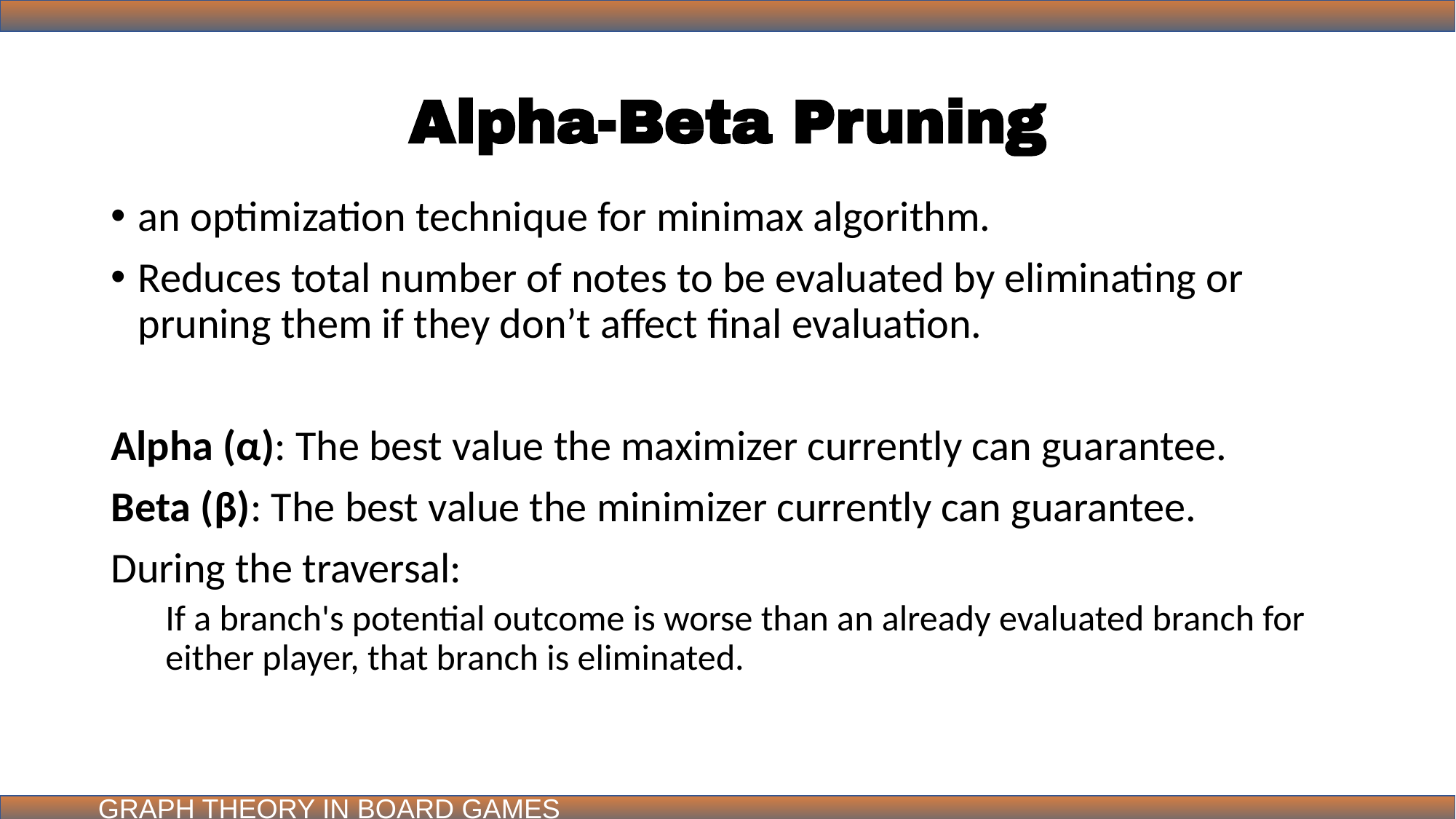

# Alpha-Beta Pruning
an optimization technique for minimax algorithm.
Reduces total number of notes to be evaluated by eliminating or pruning them if they don’t affect final evaluation.
Alpha (α): The best value the maximizer currently can guarantee.
Beta (β): The best value the minimizer currently can guarantee.
During the traversal:
If a branch's potential outcome is worse than an already evaluated branch for either player, that branch is eliminated.
GRAPH THEORY IN BOARD GAMES